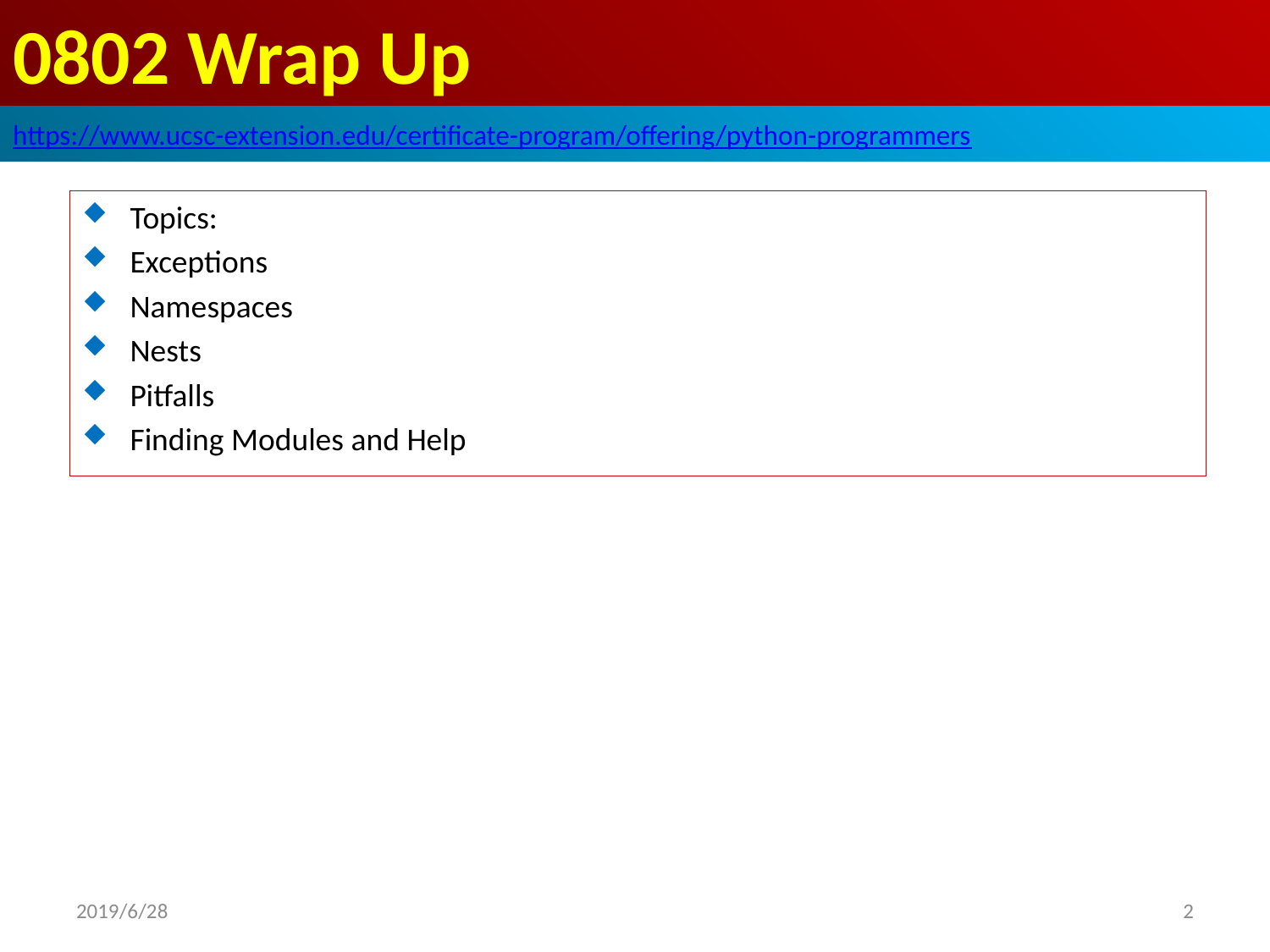

# 0802 Wrap Up
https://www.ucsc-extension.edu/certificate-program/offering/python-programmers
Topics:
Exceptions
Namespaces
Nests
Pitfalls
Finding Modules and Help
2019/6/28
2